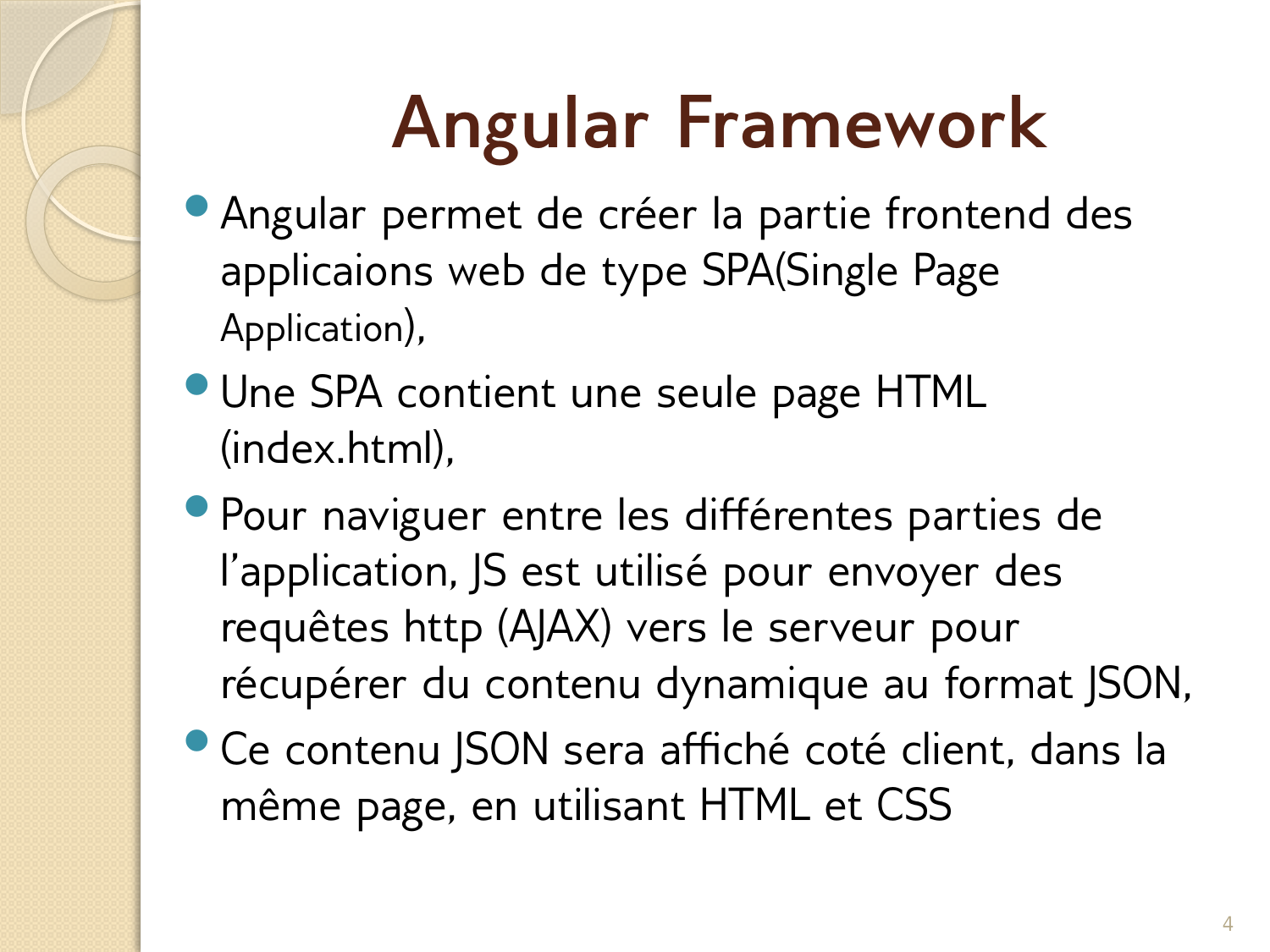

# Angular Framework
Angular permet de créer la partie frontend des applicaions web de type SPA(Single Page Application),
Une SPA contient une seule page HTML (index.html),
Pour naviguer entre les différentes parties de l’application, JS est utilisé pour envoyer des requêtes http (AJAX) vers le serveur pour récupérer du contenu dynamique au format JSON,
Ce contenu JSON sera affiché coté client, dans la même page, en utilisant HTML et CSS

4